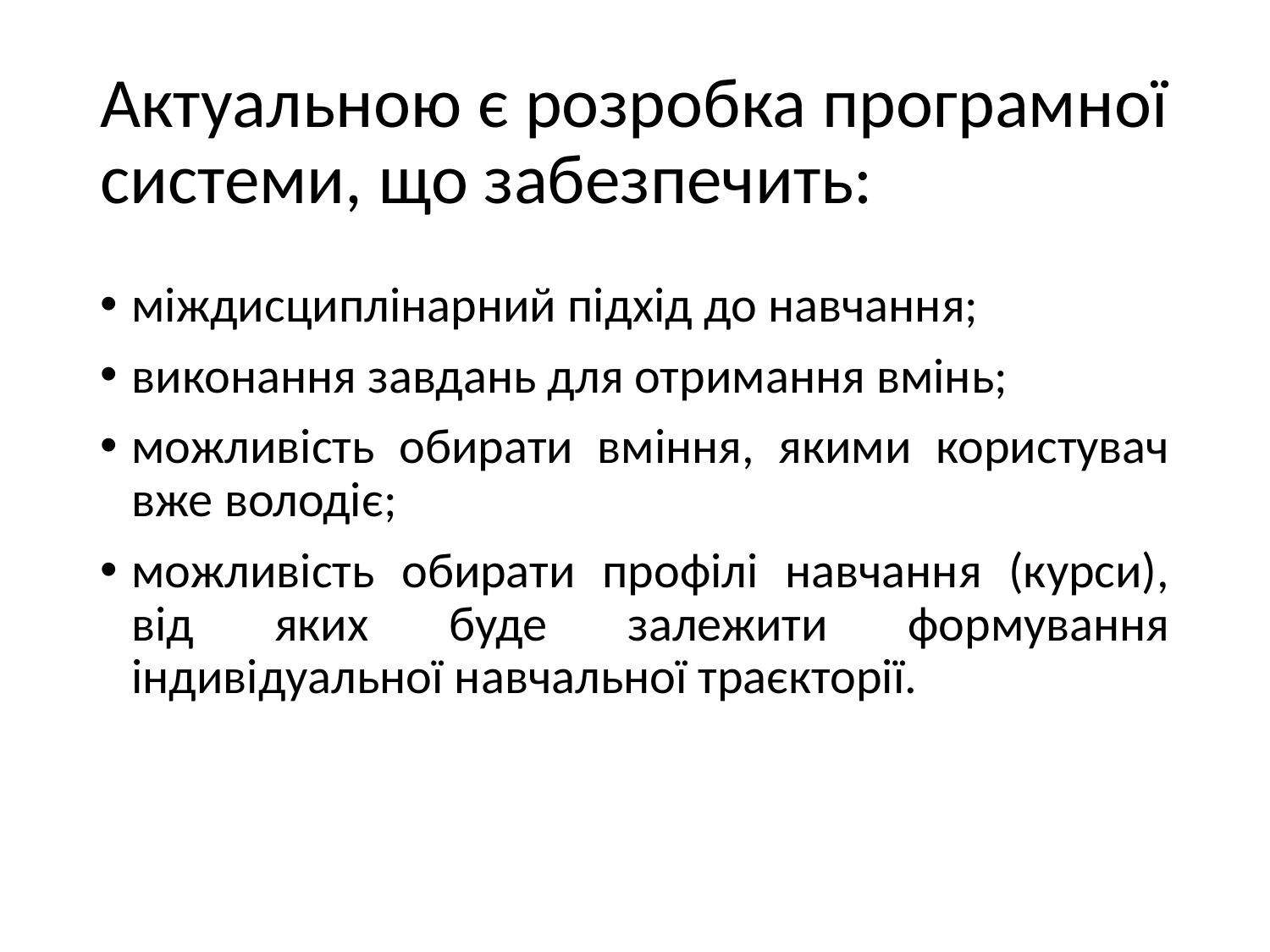

# Актуальною є розробка програмної системи, що забезпечить:
міждисциплінарний підхід до навчання;
виконання завдань для отримання вмінь;
можливість обирати вміння, якими користувач вже володіє;
можливість обирати профілі навчання (курси), від яких буде залежити формування індивідуальної навчальної траєкторії.